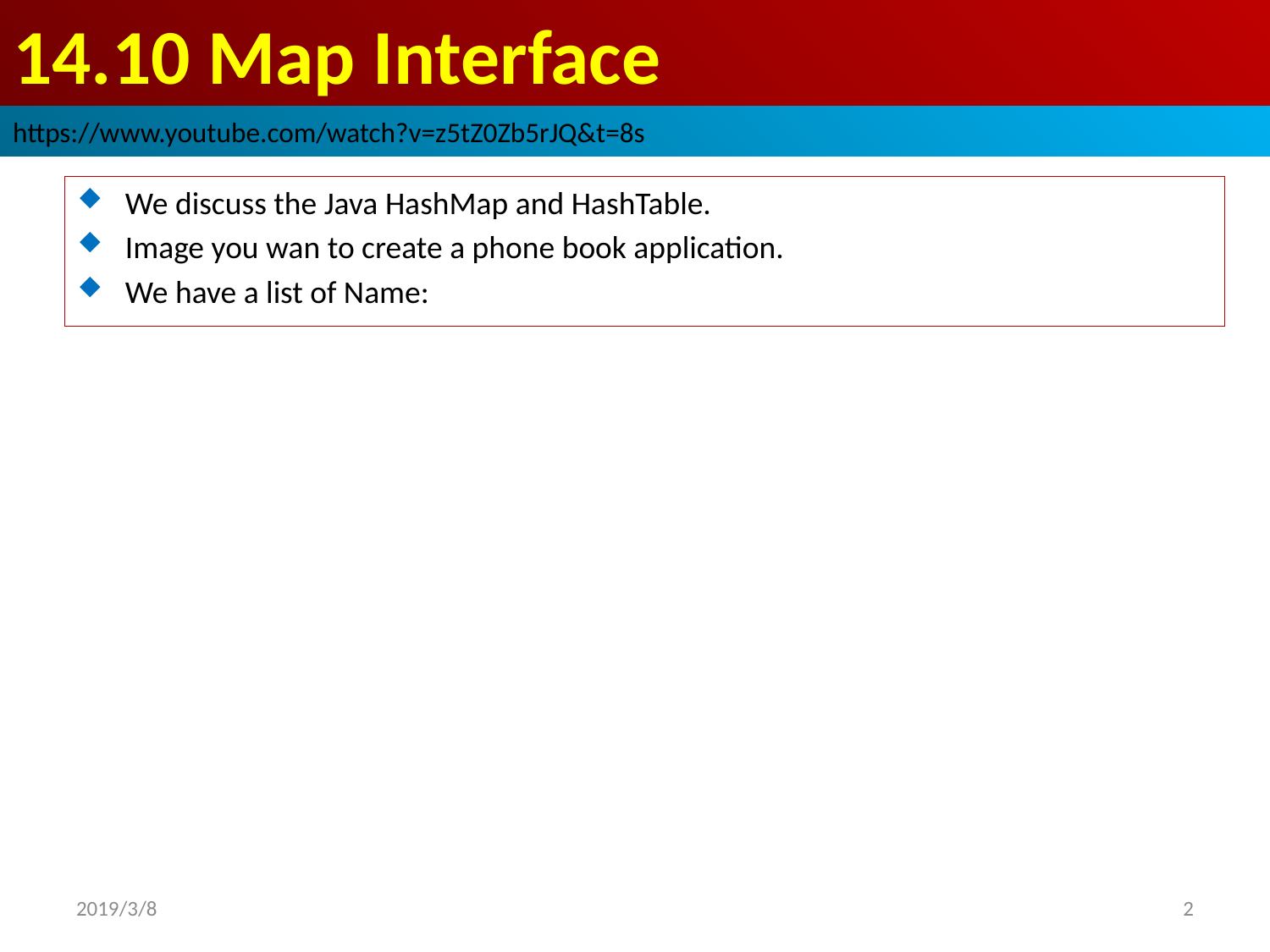

# 14.10 Map Interface
https://www.youtube.com/watch?v=z5tZ0Zb5rJQ&t=8s
We discuss the Java HashMap and HashTable.
Image you wan to create a phone book application.
We have a list of Name:
2019/3/8
2